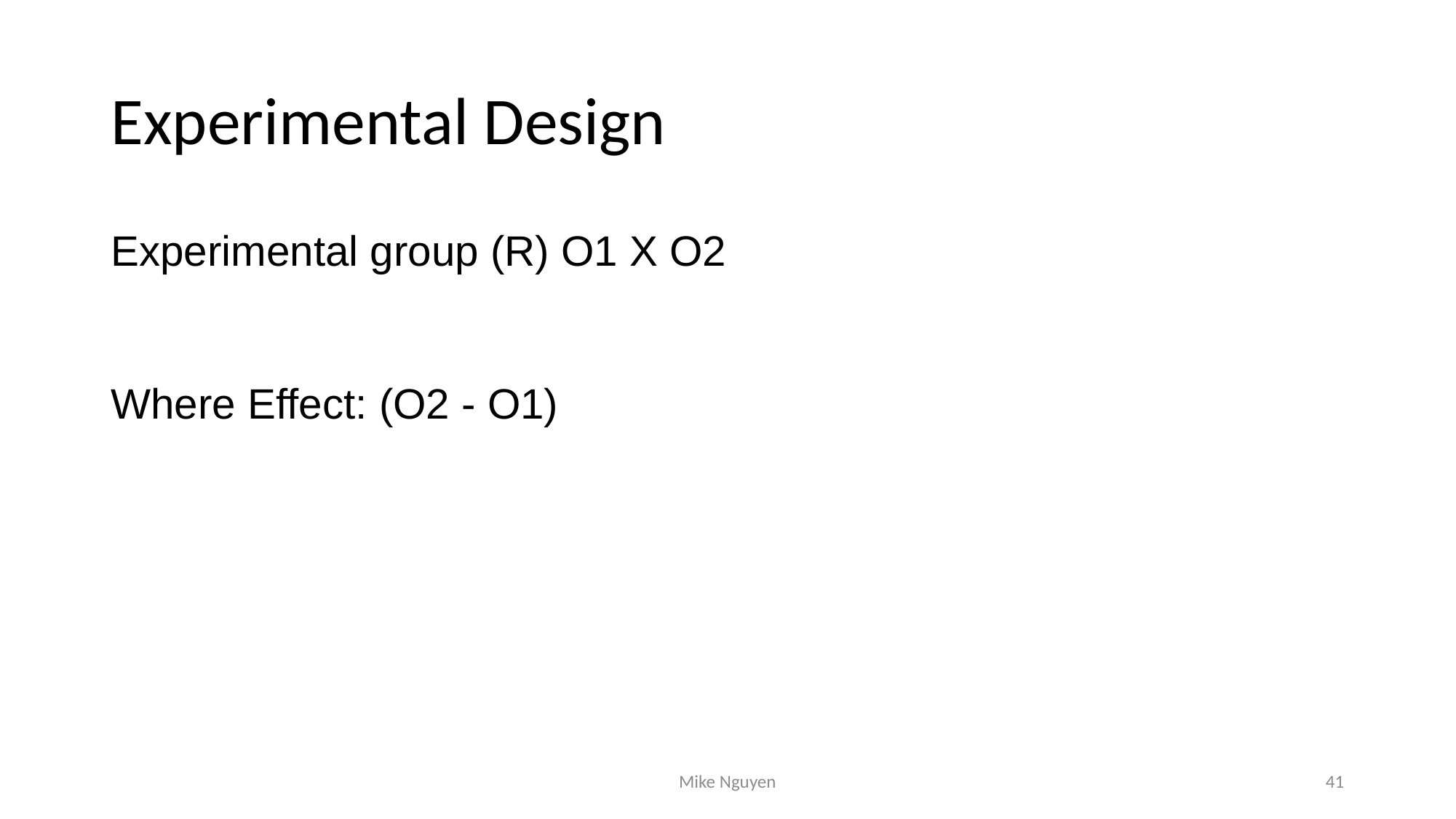

# Experimental Design
Experimental group (R) O1 X O2
Where Effect: (O2 - O1)

Mike Nguyen
41